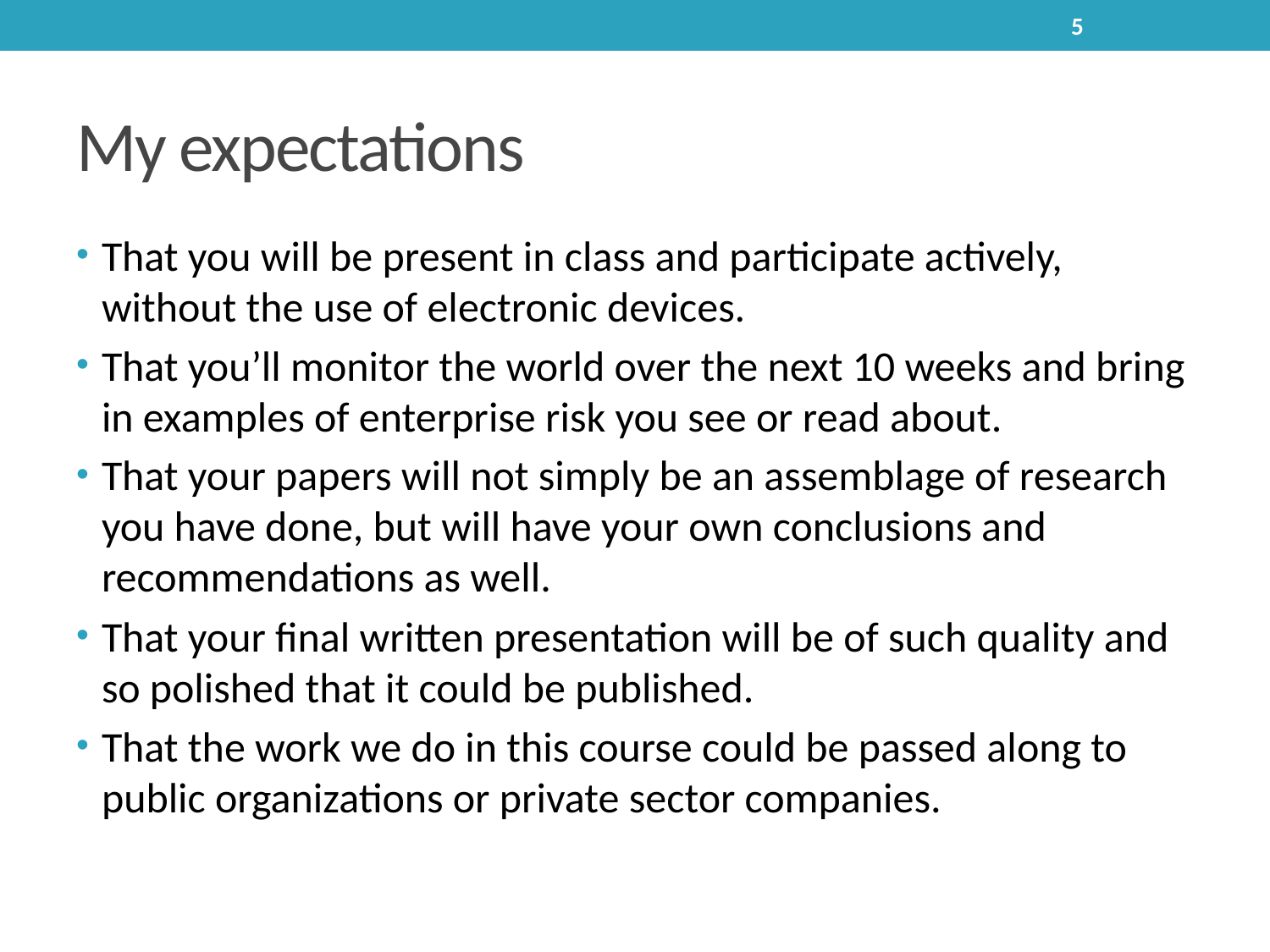

5
# My expectations
That you will be present in class and participate actively, without the use of electronic devices.
That you’ll monitor the world over the next 10 weeks and bring in examples of enterprise risk you see or read about.
That your papers will not simply be an assemblage of research you have done, but will have your own conclusions and recommendations as well.
That your final written presentation will be of such quality and so polished that it could be published.
That the work we do in this course could be passed along to public organizations or private sector companies.